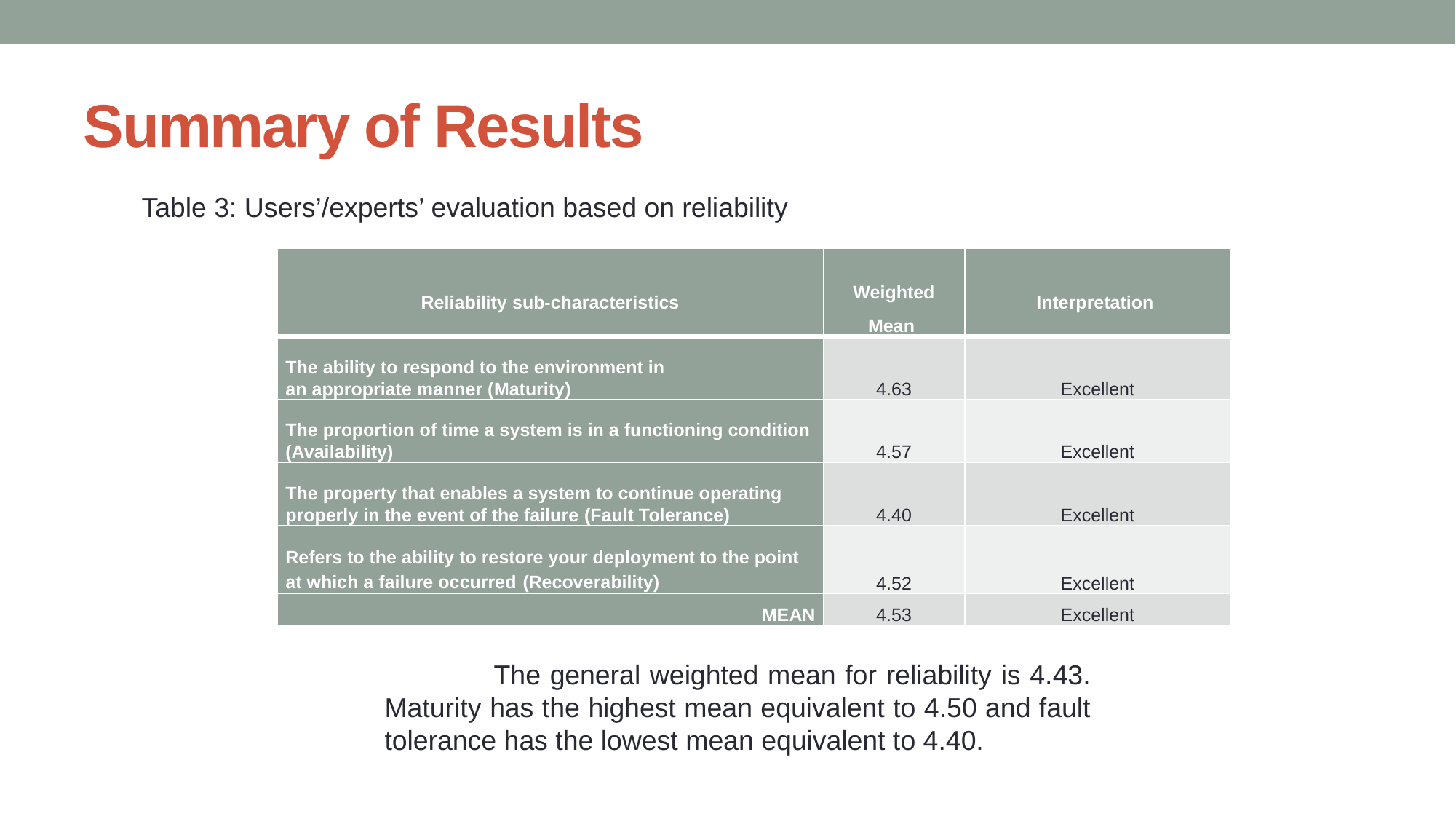

# Summary of Results
Table 3: Users’/experts’ evaluation based on reliability
| Reliability sub-characteristics | Weighted Mean | Interpretation |
| --- | --- | --- |
| The ability to respond to the environment in an appropriate manner (Maturity) | 4.63 | Excellent |
| The proportion of time a system is in a functioning condition (Availability) | 4.57 | Excellent |
| The property that enables a system to continue operating properly in the event of the failure (Fault Tolerance) | 4.40 | Excellent |
| Refers to the ability to restore your deployment to the point at which a failure occurred (Recoverability) | 4.52 | Excellent |
| MEAN | 4.53 | Excellent |
	The general weighted mean for reliability is 4.43. Maturity has the highest mean equivalent to 4.50 and fault tolerance has the lowest mean equivalent to 4.40.